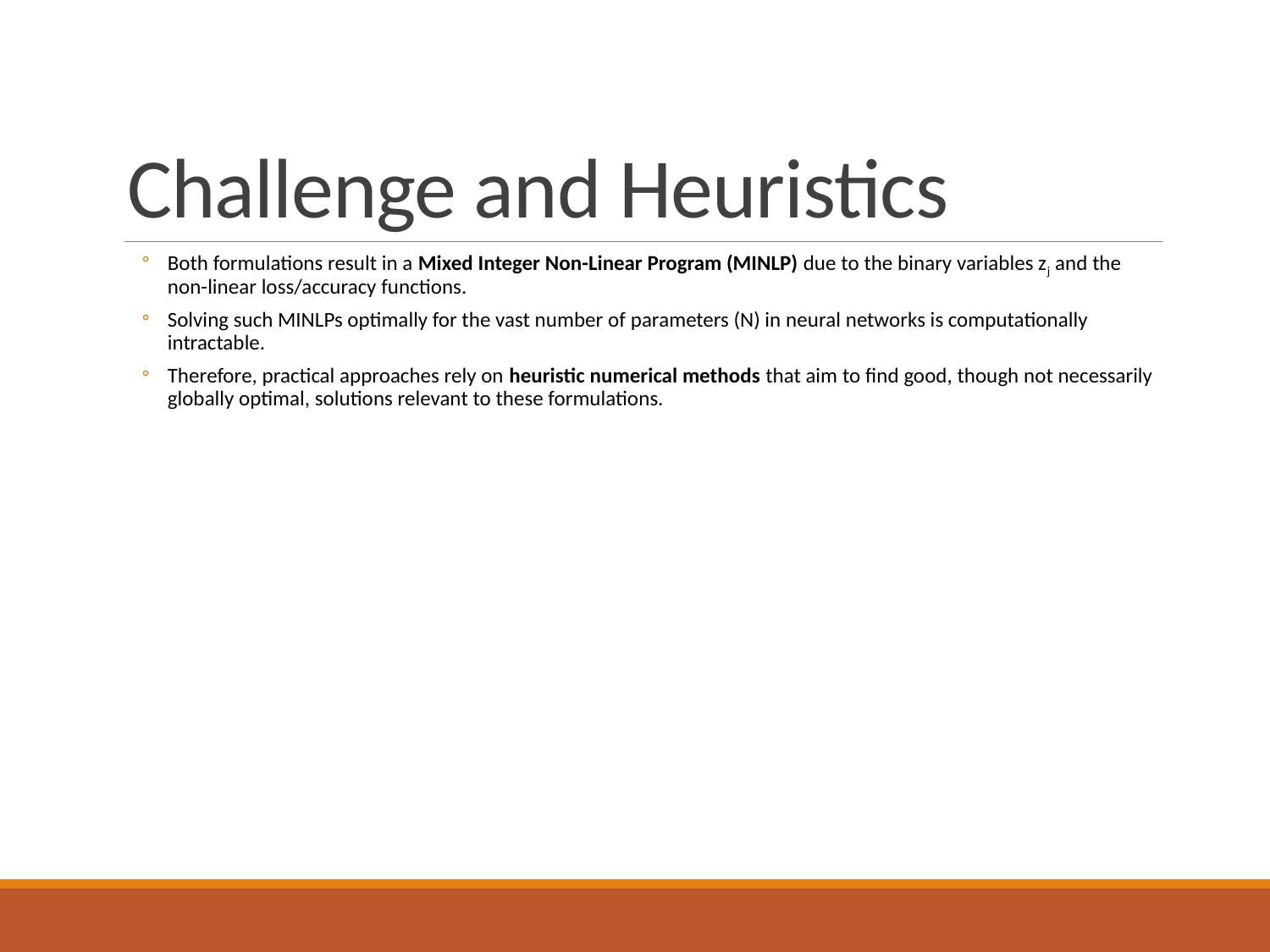

# Challenge and Heuristics
Both formulations result in a Mixed Integer Non-Linear Program (MINLP) due to the binary variables zj and the non-linear loss/accuracy functions.
Solving such MINLPs optimally for the vast number of parameters (N) in neural networks is computationally intractable.
Therefore, practical approaches rely on heuristic numerical methods that aim to find good, though not necessarily globally optimal, solutions relevant to these formulations.